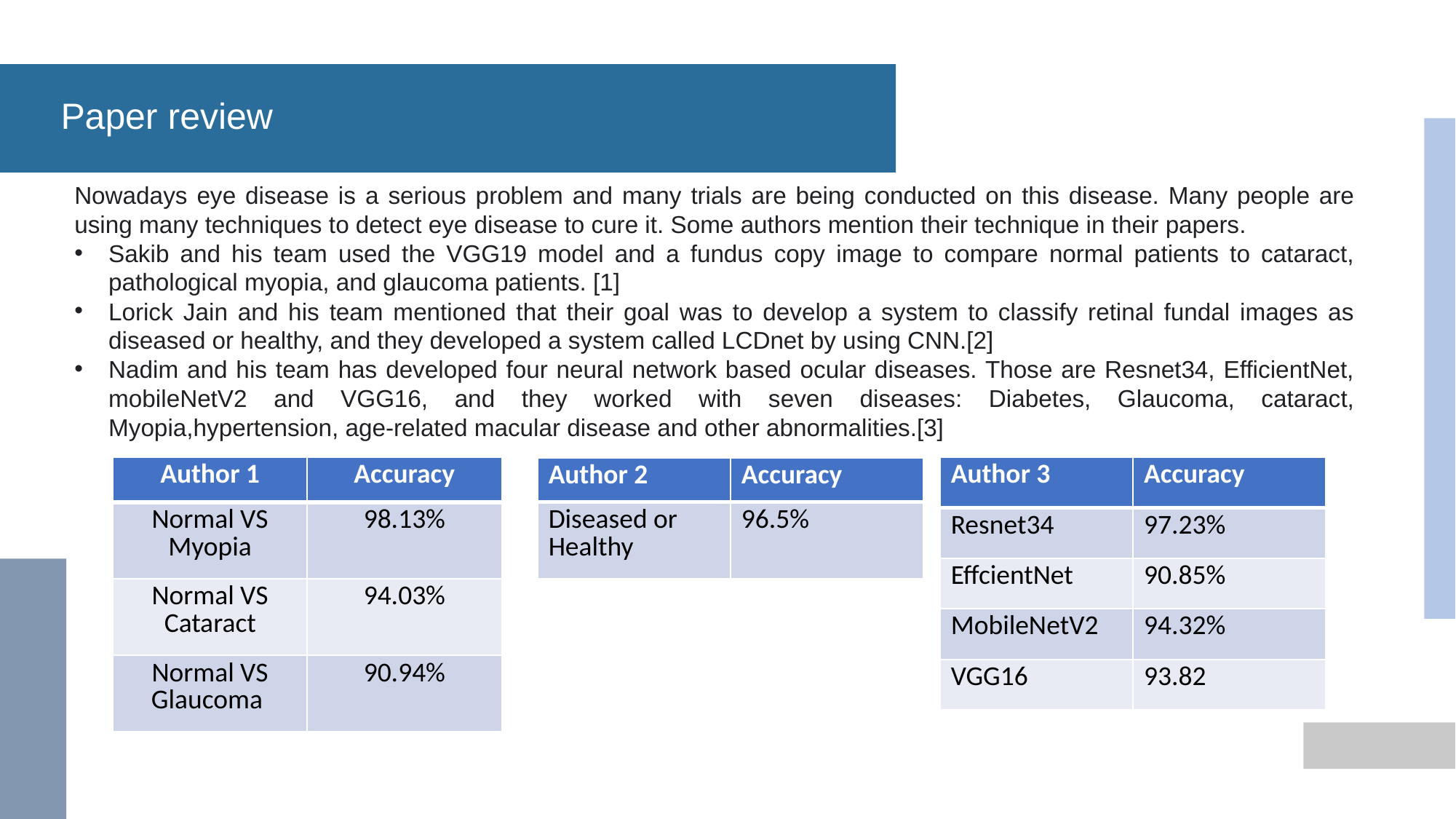

Paper review

Nowadays eye disease is a serious problem and many trials are being conducted on this disease. Many people are using many techniques to detect eye disease to cure it. Some authors mention their technique in their papers.
Sakib and his team used the VGG19 model and a fundus copy image to compare normal patients to cataract, pathological myopia, and glaucoma patients. [1]
Lorick Jain and his team mentioned that their goal was to develop a system to classify retinal fundal images as diseased or healthy, and they developed a system called LCDnet by using CNN.[2]
Nadim and his team has developed four neural network based ocular diseases. Those are Resnet34, EfficientNet, mobileNetV2 and VGG16, and they worked with seven diseases: Diabetes, Glaucoma, cataract, Myopia,hypertension, age-related macular disease and other abnormalities.[3]
| Author 1 | Accuracy |
| --- | --- |
| Normal VS Myopia | 98.13% |
| Normal VS Cataract | 94.03% |
| Normal VS Glaucoma | 90.94% |
| Author 3 | Accuracy |
| --- | --- |
| Resnet34 | 97.23% |
| EffcientNet | 90.85% |
| MobileNetV2 | 94.32% |
| VGG16 | 93.82 |
| Author 2 | Accuracy |
| --- | --- |
| Diseased or Healthy | 96.5% |